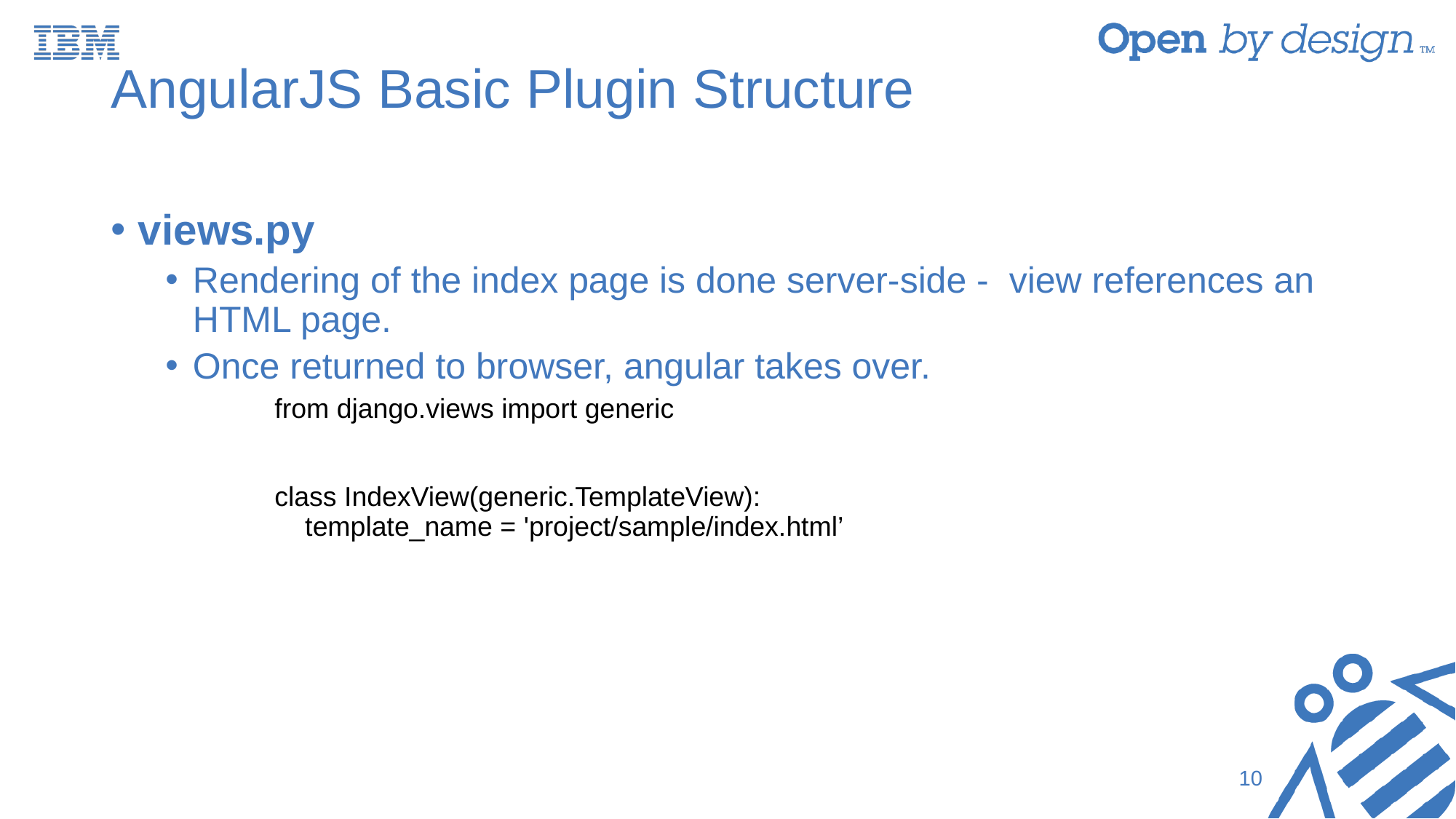

# AngularJS Basic Plugin Structure

views.py
Rendering of the index page is done server-side -  view references an HTML page.
Once returned to browser, angular takes over.
from django.views import generic
class IndexView(generic.TemplateView):
    template_name = 'project/sample/index.html’

10